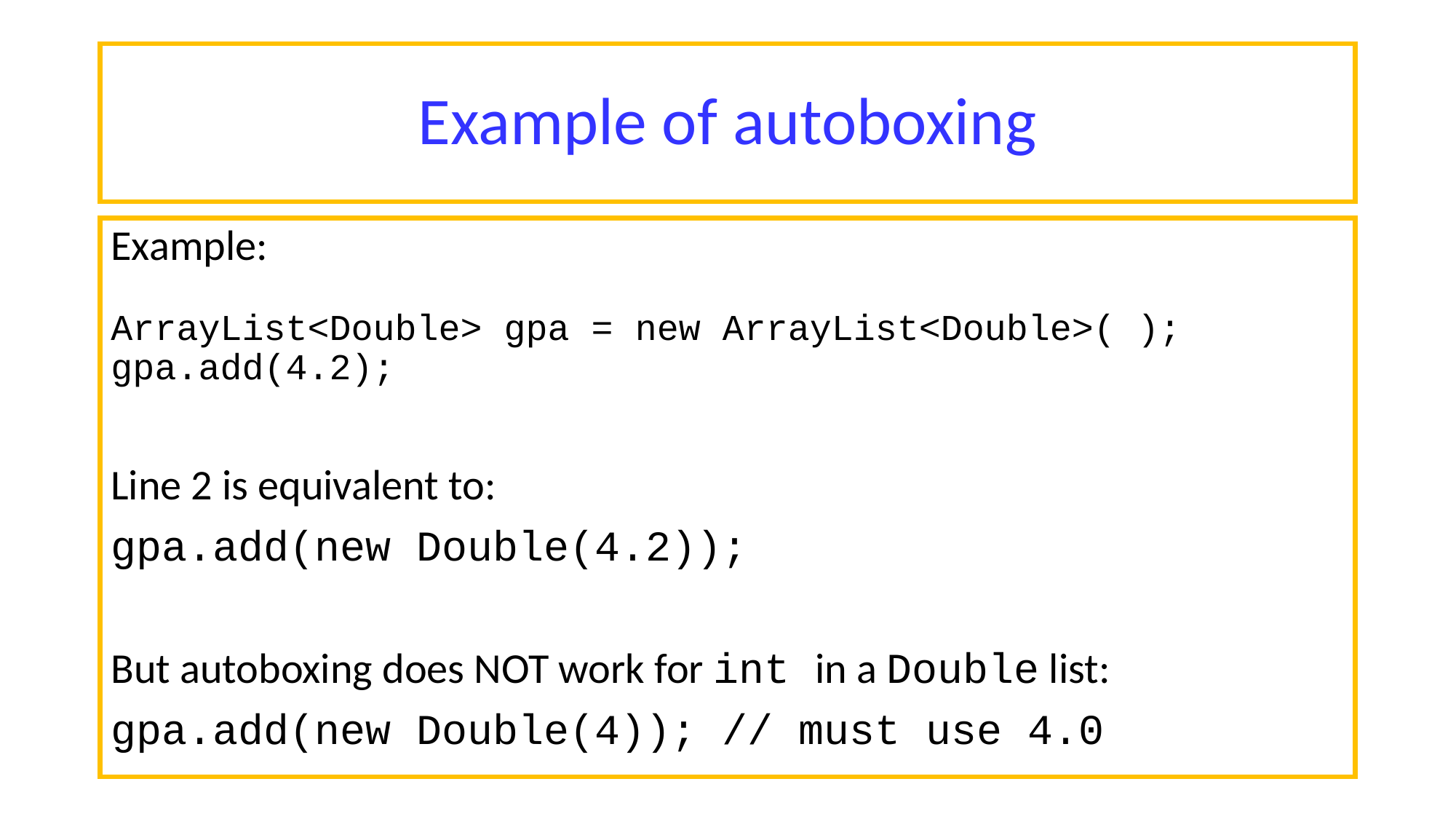

# Example of autoboxing
Example:

ArrayList<Double> gpa = new ArrayList<Double>( );
gpa.add(4.2);

Line 2 is equivalent to:
gpa.add(new Double(4.2));

But autoboxing does NOT work for int in a Double list:
gpa.add(new Double(4)); // must use 4.0